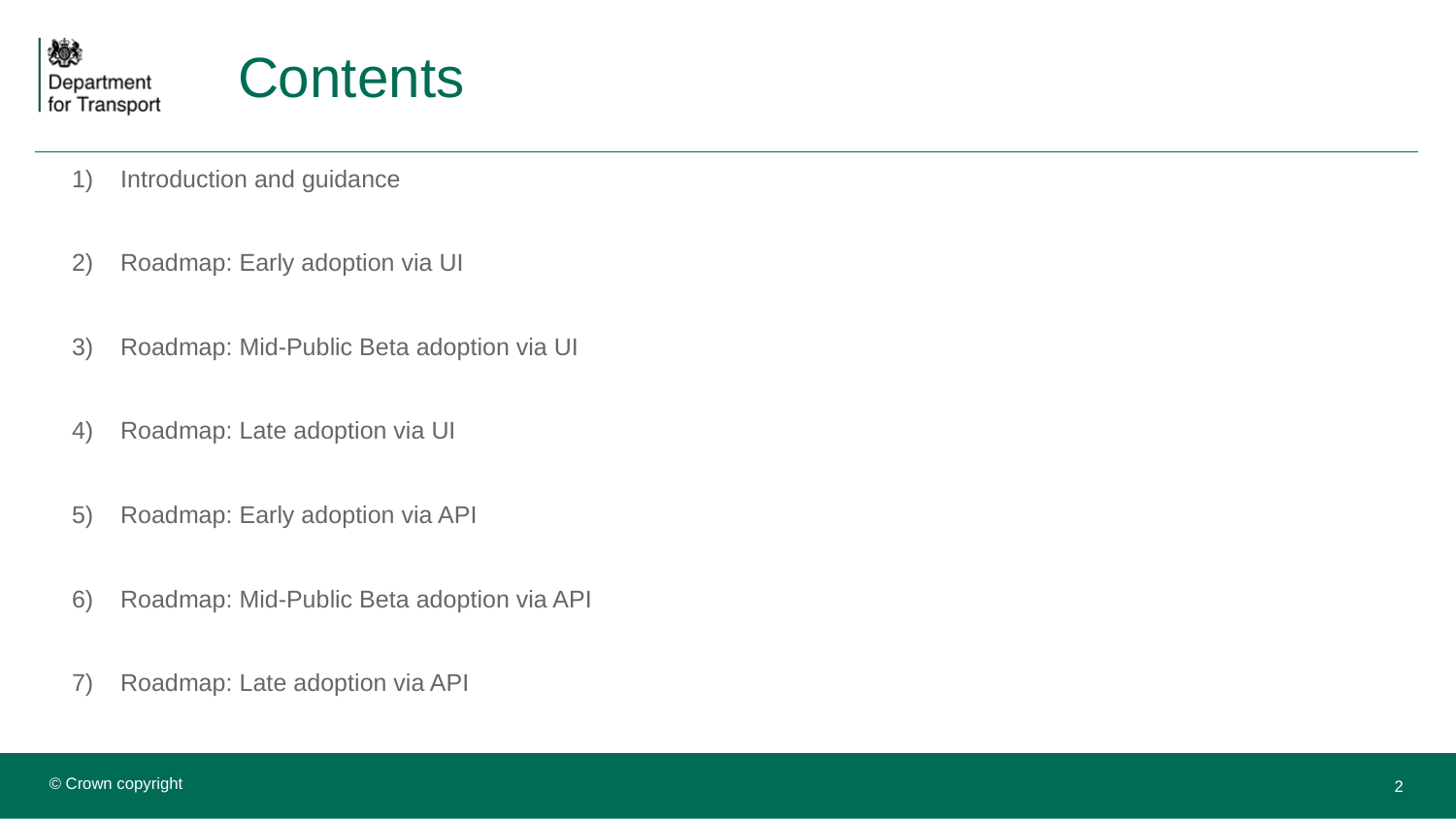

# Contents
Introduction and guidance

Roadmap: Early adoption via UI

Roadmap: Mid-Public Beta adoption via UI

Roadmap: Late adoption via UI

Roadmap: Early adoption via API

Roadmap: Mid-Public Beta adoption via API

Roadmap: Late adoption via API